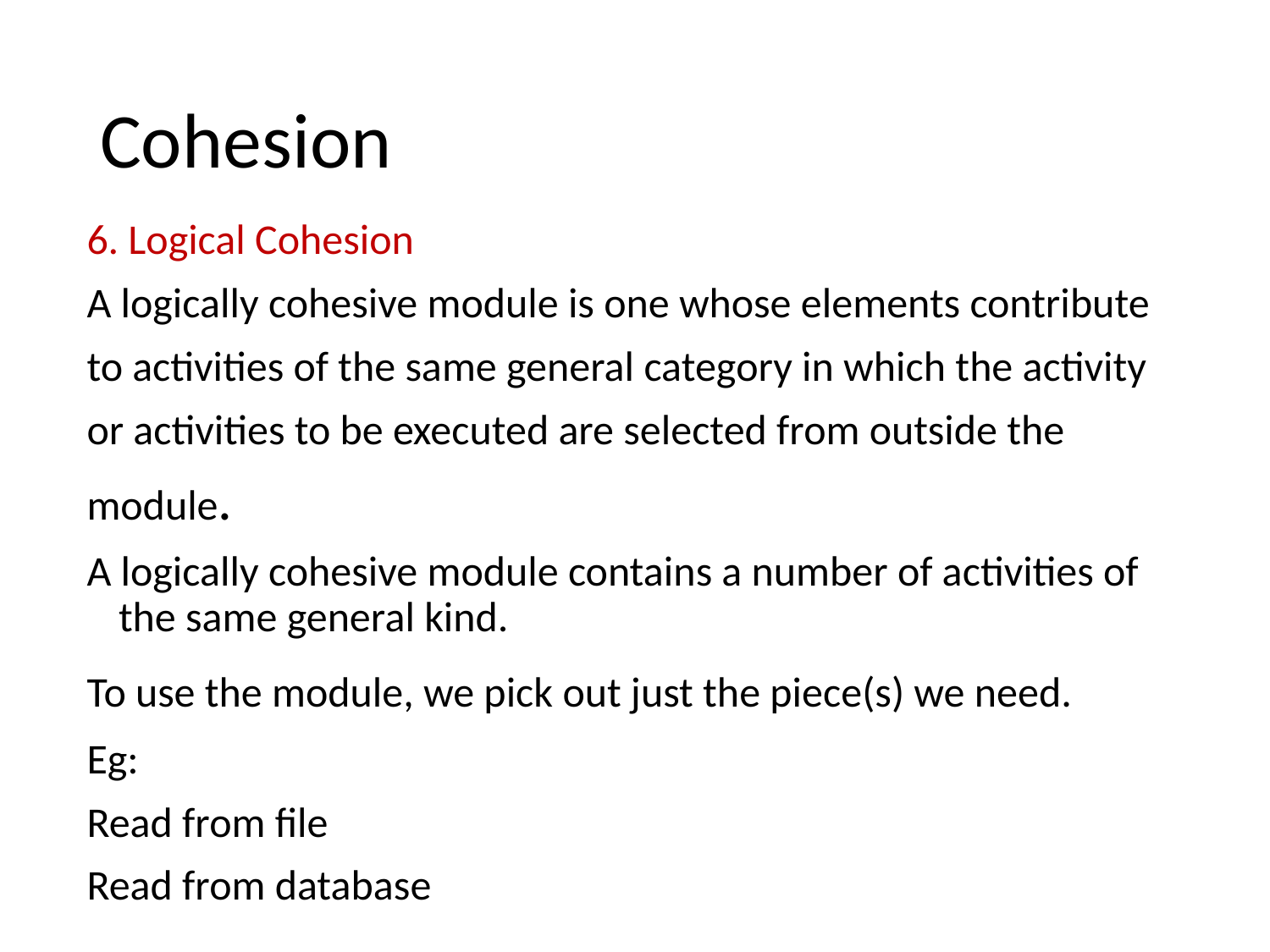

# Cohesion
6. Logical Cohesion
A logically cohesive module is one whose elements contribute
to activities of the same general category in which the activity
or activities to be executed are selected from outside the
module.
A logically cohesive module contains a number of activities of the same general kind.
To use the module, we pick out just the piece(s) we need.
Eg:
Read from file
Read from database